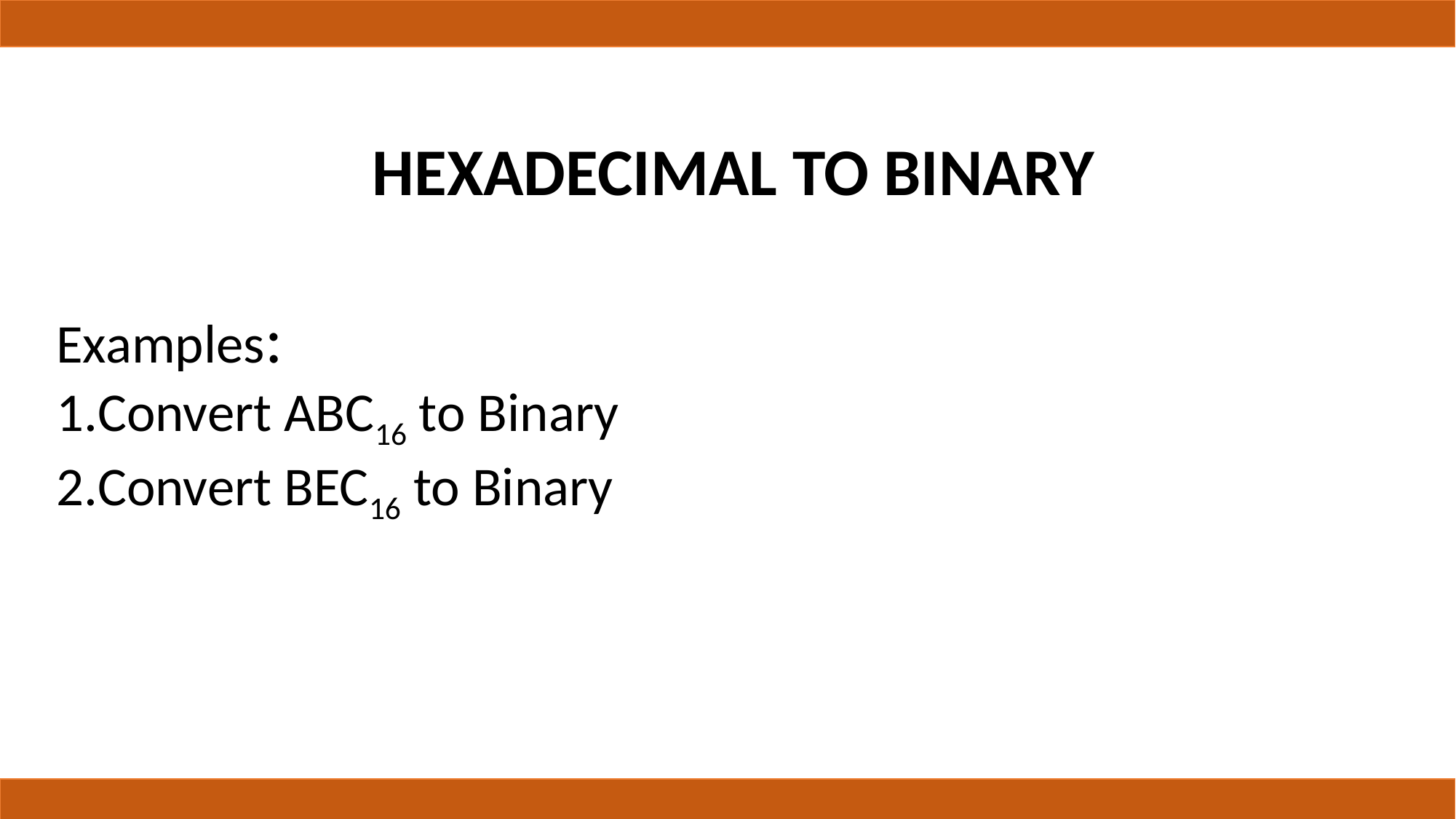

# HEXADECIMAL TO BINARY
Examples:
Convert ABC16 to Binary
Convert BEC16 to Binary